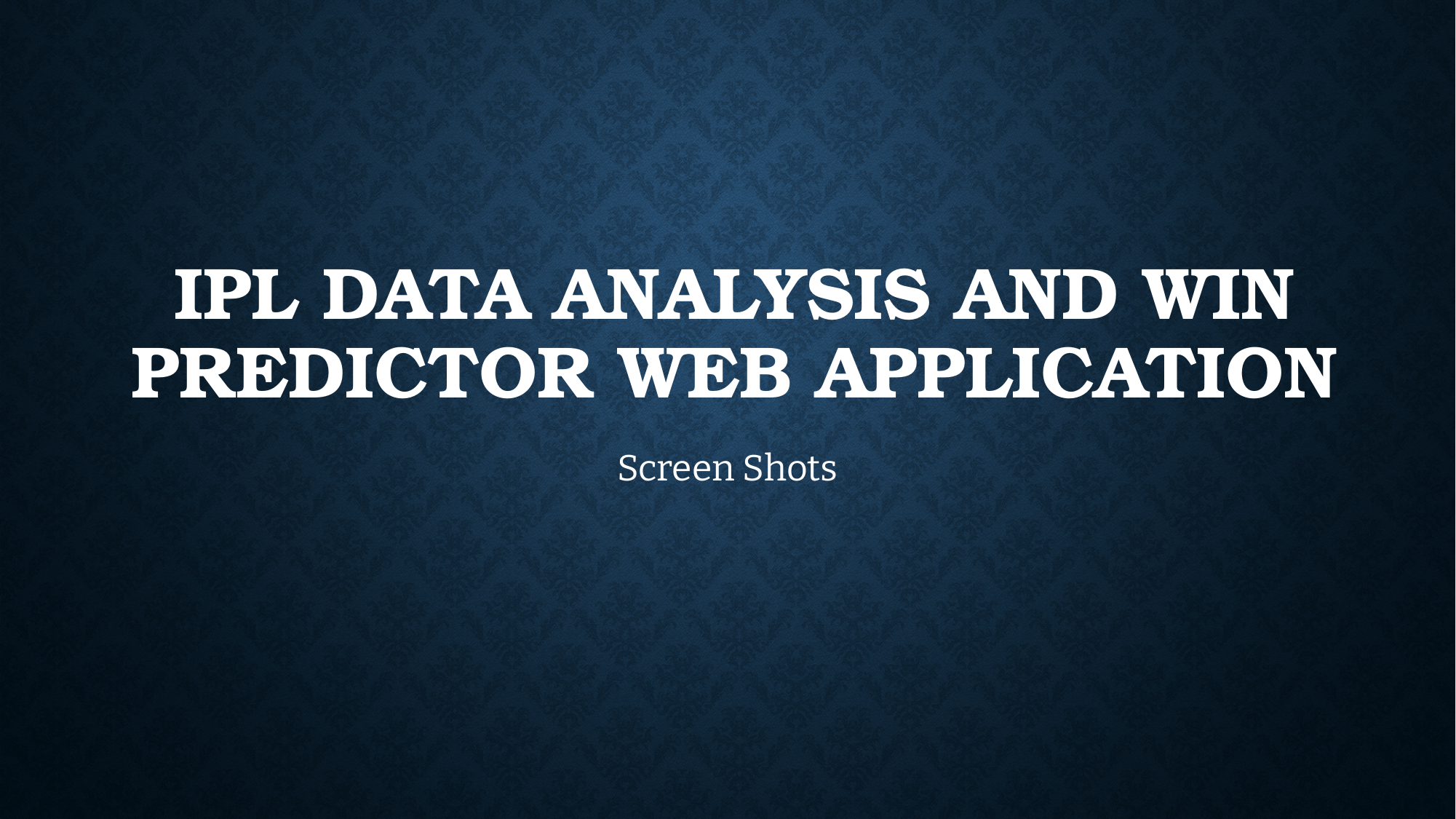

# IPL Data Analysis and Win Predictor Web Application
Screen Shots